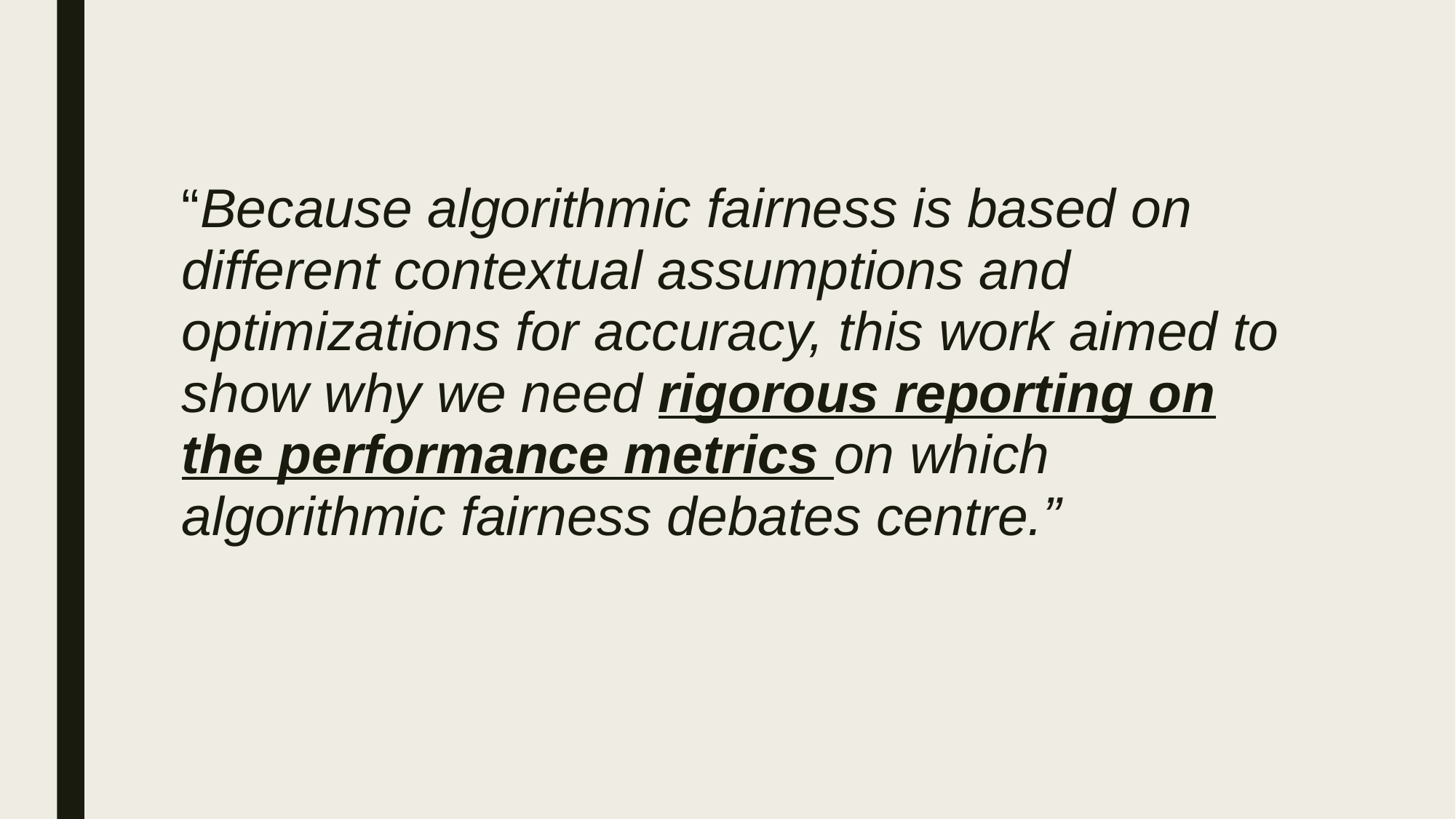

“Because algorithmic fairness is based on different contextual assumptions and optimizations for accuracy, this work aimed to show why we need rigorous reporting on the performance metrics on which algorithmic fairness debates centre.”